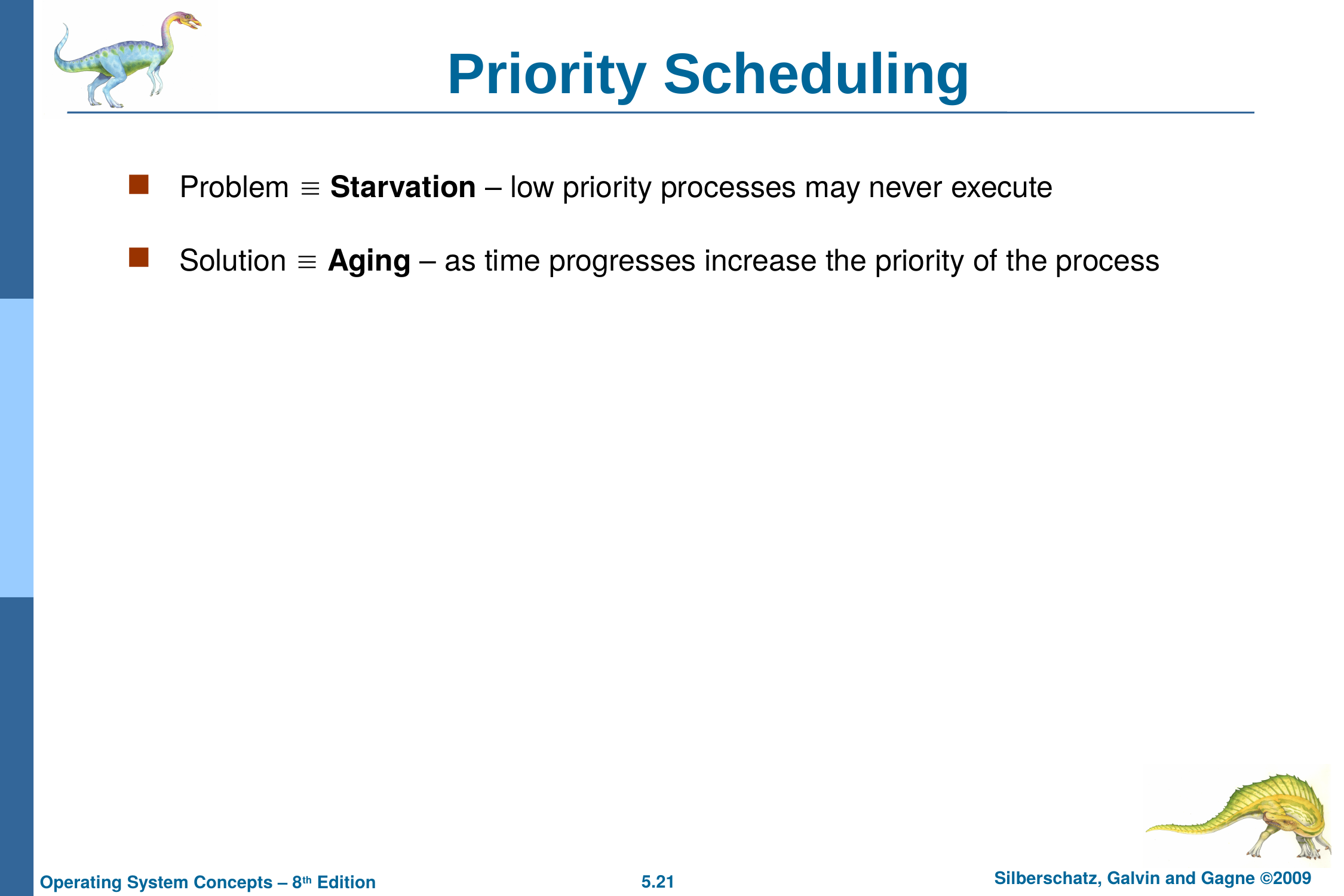

# Priority Scheduling
Problem ≡ Starvation – low priority processes may never execute

Solution ≡ Aging – as time progresses increase the priority of the process